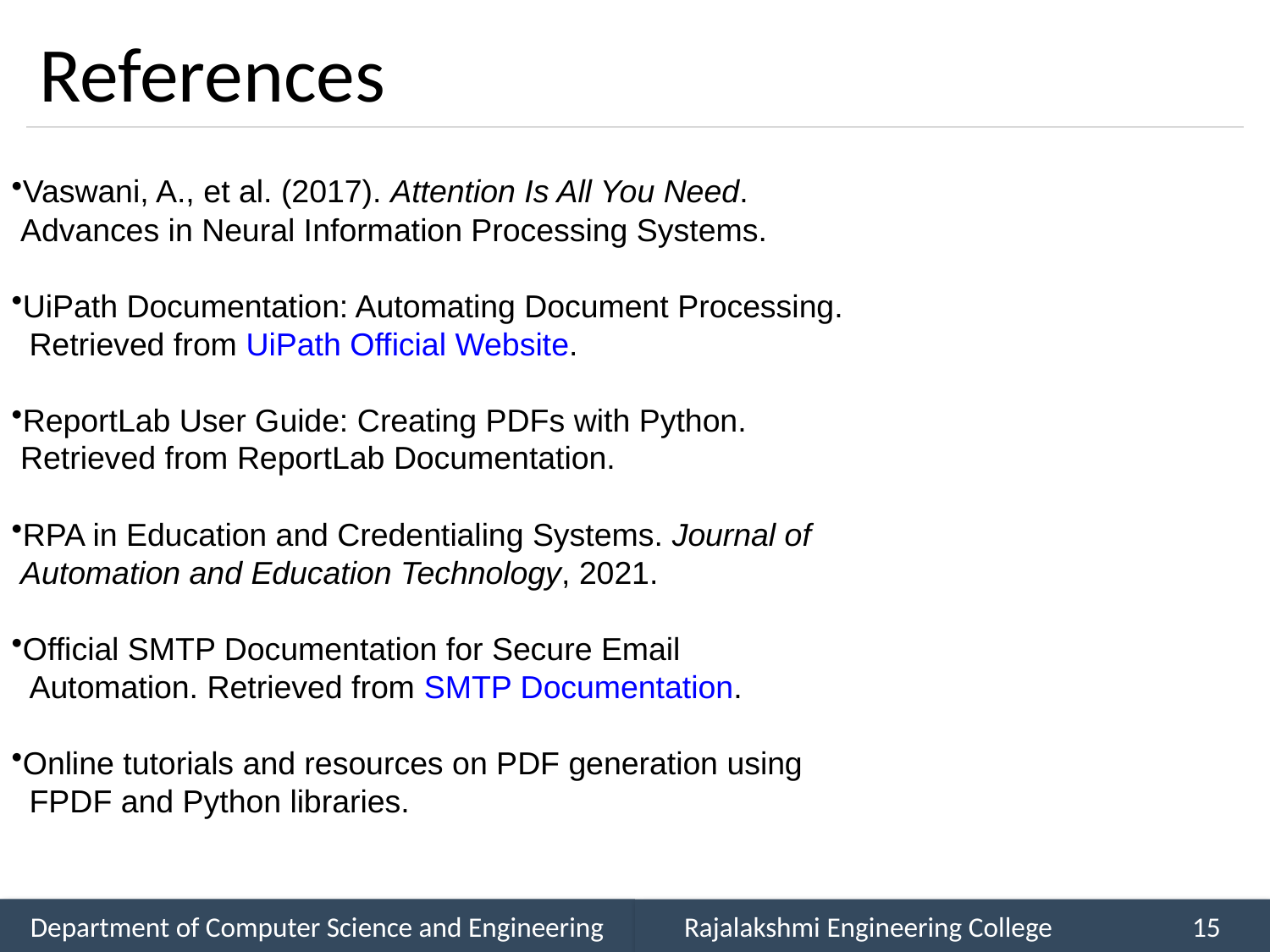

# References

Vaswani, A., et al. (2017). Attention Is All You Need.
 Advances in Neural Information Processing Systems.

UiPath Documentation: Automating Document Processing.
  Retrieved from UiPath Official Website.

ReportLab User Guide: Creating PDFs with Python.
 Retrieved from ReportLab Documentation.

RPA in Education and Credentialing Systems. Journal of
 Automation and Education Technology, 2021.

Official SMTP Documentation for Secure Email
  Automation. Retrieved from SMTP Documentation.

Online tutorials and resources on PDF generation using
  FPDF and Python libraries.